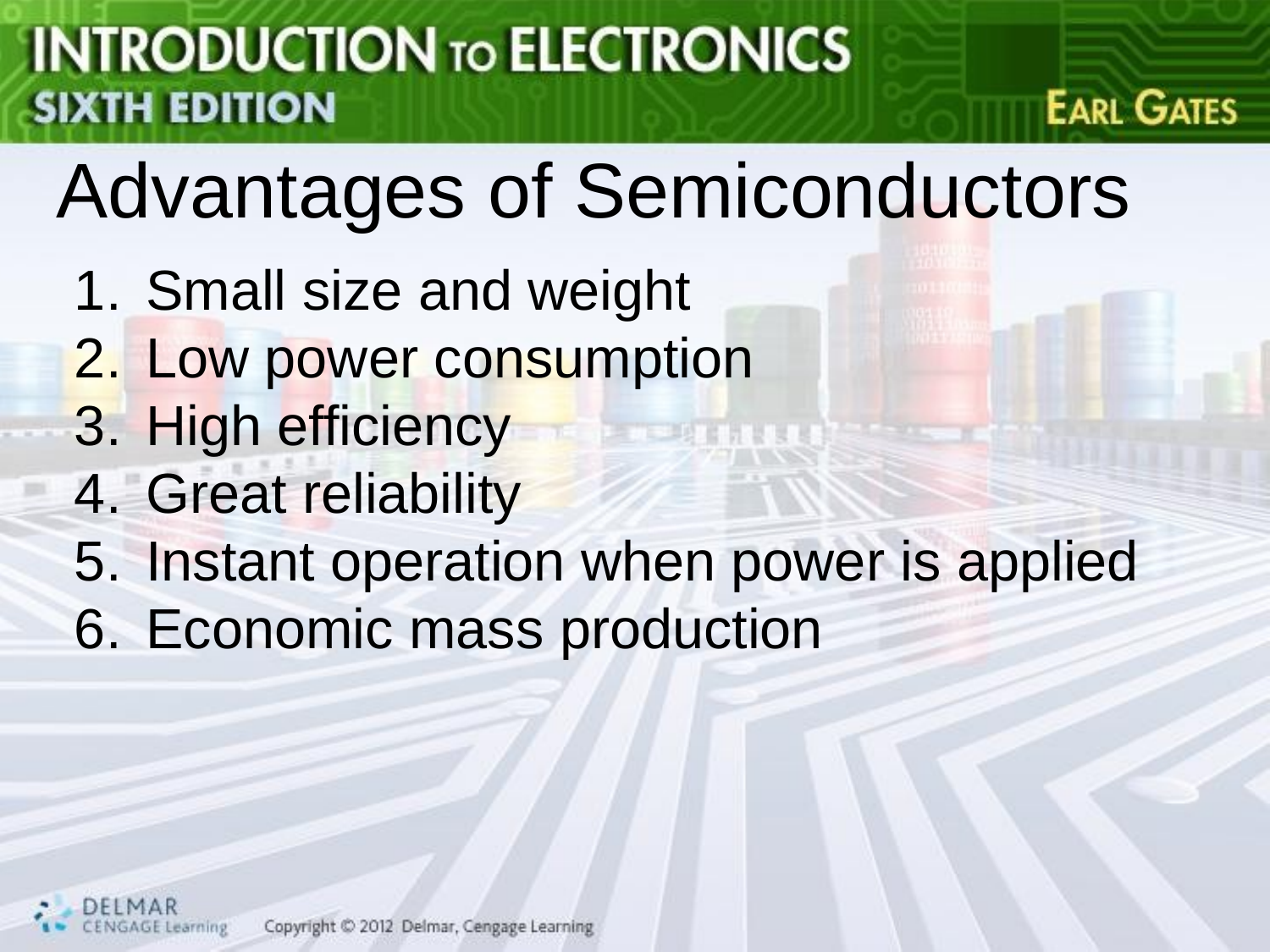

# Advantages of Semiconductors
Small size and weight
Low power consumption
High efficiency
Great reliability
Instant operation when power is applied
Economic mass production